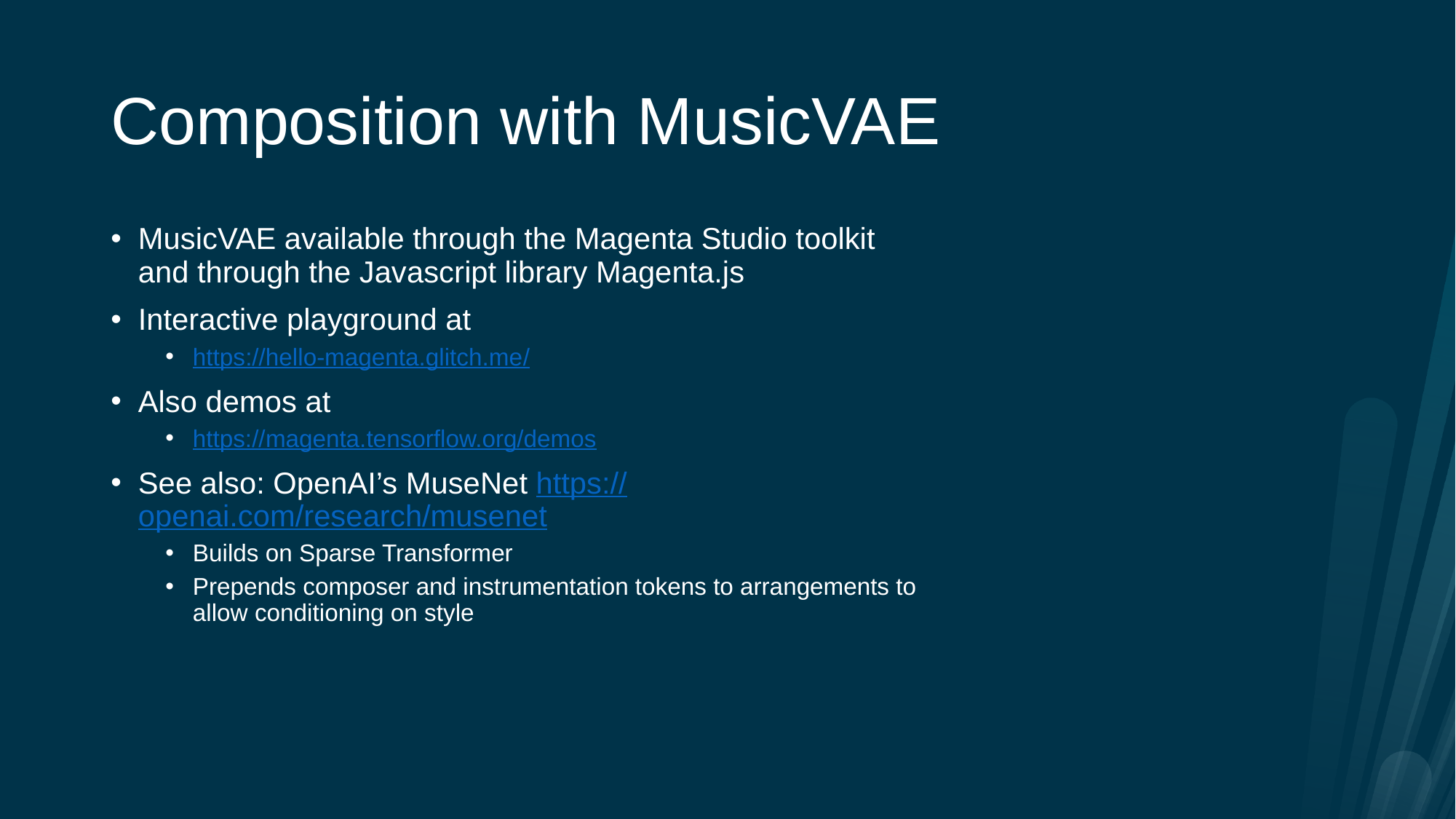

# Composition with MusicVAE
MusicVAE available through the Magenta Studio toolkit and through the Javascript library Magenta.js
Interactive playground at
https://hello-magenta.glitch.me/
Also demos at
https://magenta.tensorflow.org/demos
See also: OpenAI’s MuseNet https://openai.com/research/musenet
Builds on Sparse Transformer
Prepends composer and instrumentation tokens to arrangements to allow conditioning on style